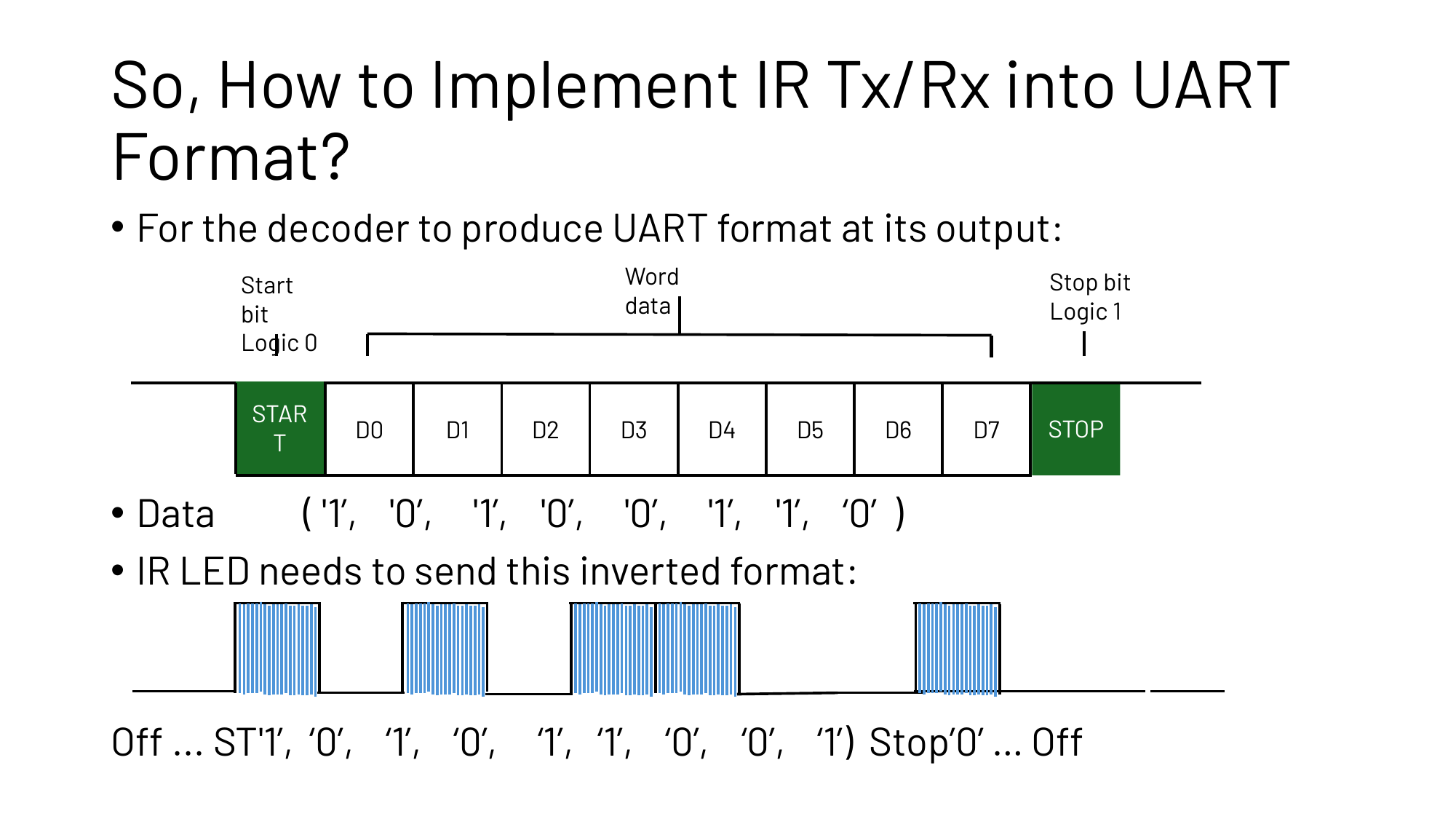

# So, How to Implement IR Tx/Rx into UART Format?
For the decoder to produce UART format at its output:

Data           ( '1’,    '0’,     '1’,    '0’,     '0’,     '1’,    '1’,    ‘0’  )
IR LED needs to send this inverted format:

Off ... ST'1’,  ‘0’,    ‘1’,    ‘0’,     ‘1’,   ‘1’,    ‘0’,    ‘0’,    ‘1’)  Stop’0’ … Off
Word data
Stop bit
Logic 1
Start bit
Logic 0
START
STOP
D0
D1
D4
D2
D5
D3
D6
D7